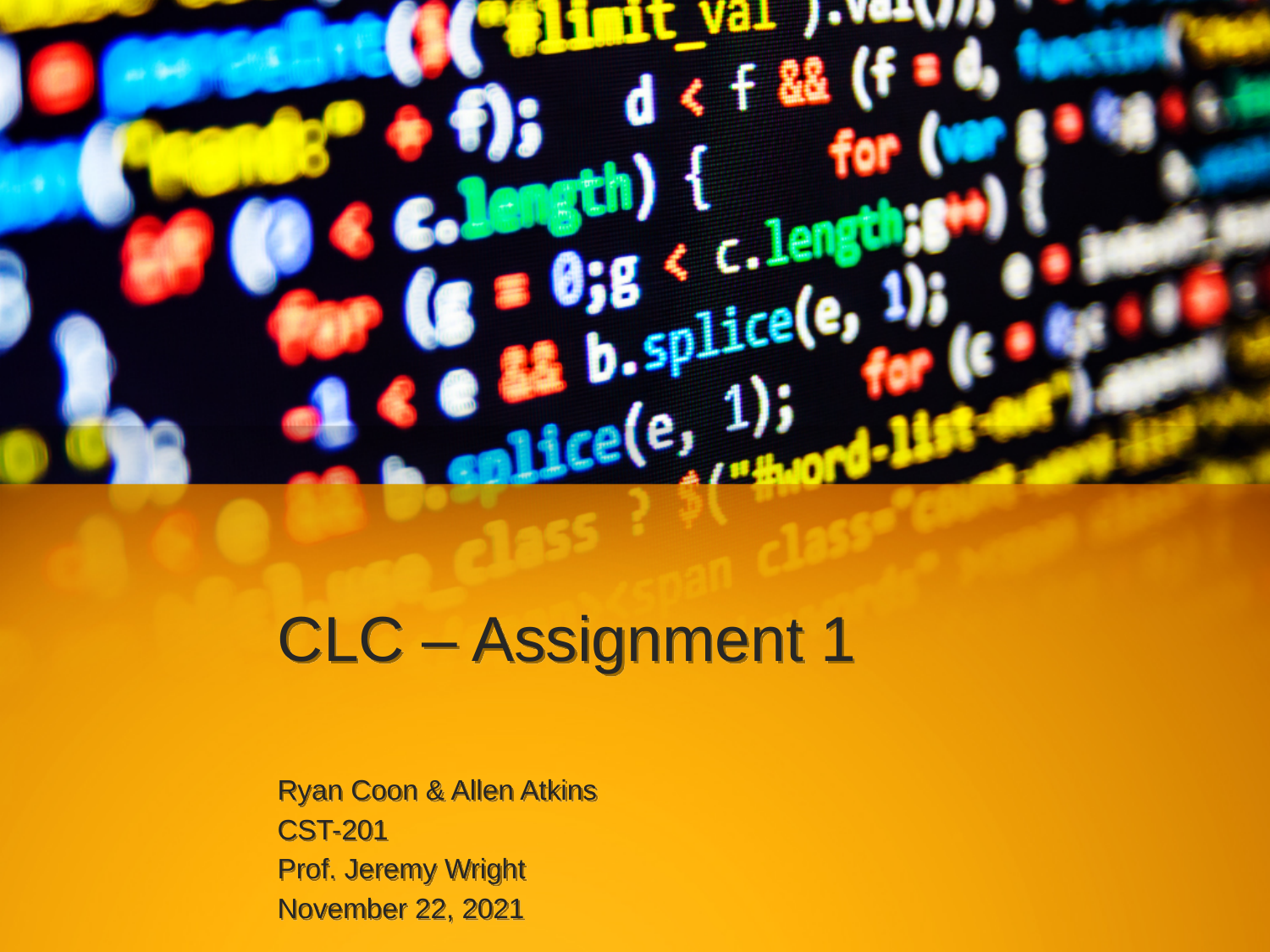

# CLC – Assignment 1
Ryan Coon & Allen Atkins
CST-201
Prof. Jeremy Wright
November 22, 2021